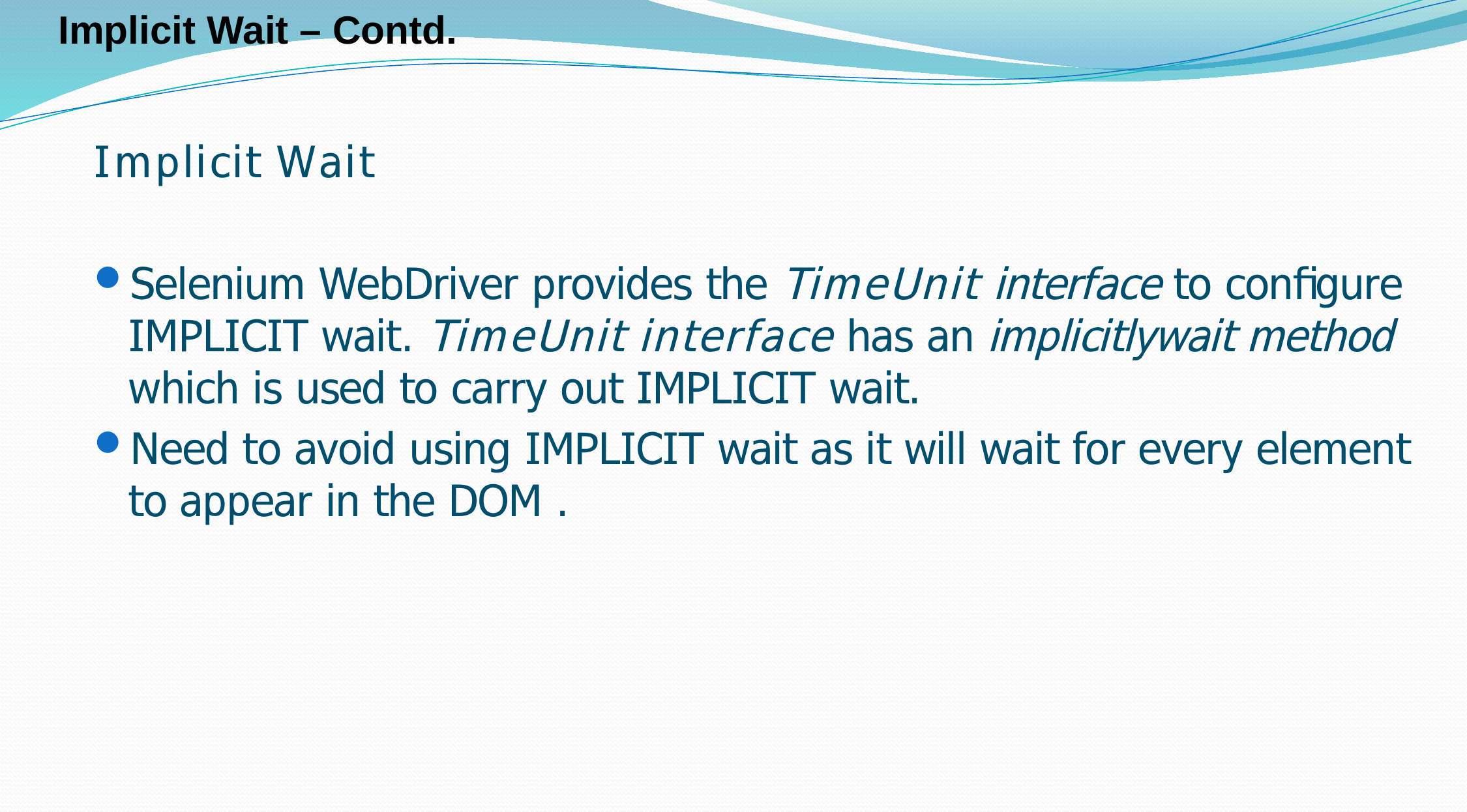

Implicit Wait – Contd.

Implicit Wait

Selenium WebDriver provides the TimeUnit interface to configure IMPLICIT wait. TimeUnit interface has an implicitlywait method which is used to carry out IMPLICIT wait.
Need to avoid using IMPLICIT wait as it will wait for every element to appear in the DOM .